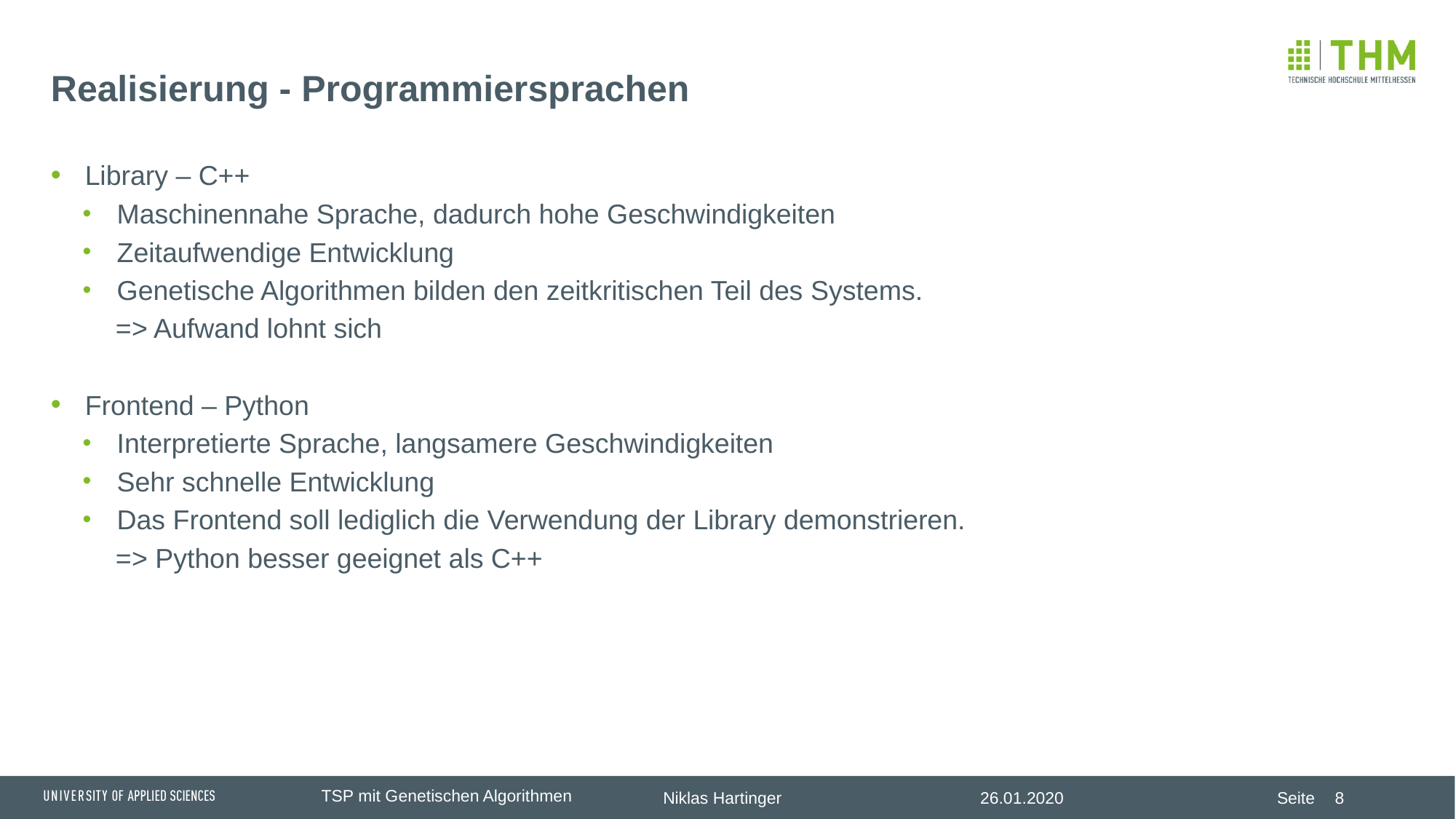

# Realisierung - Programmiersprachen
Library – C++
Maschinennahe Sprache, dadurch hohe Geschwindigkeiten
Zeitaufwendige Entwicklung
Genetische Algorithmen bilden den zeitkritischen Teil des Systems.
=> Aufwand lohnt sich

Frontend – Python
Interpretierte Sprache, langsamere Geschwindigkeiten
Sehr schnelle Entwicklung
Das Frontend soll lediglich die Verwendung der Library demonstrieren.
=> Python besser geeignet als C++